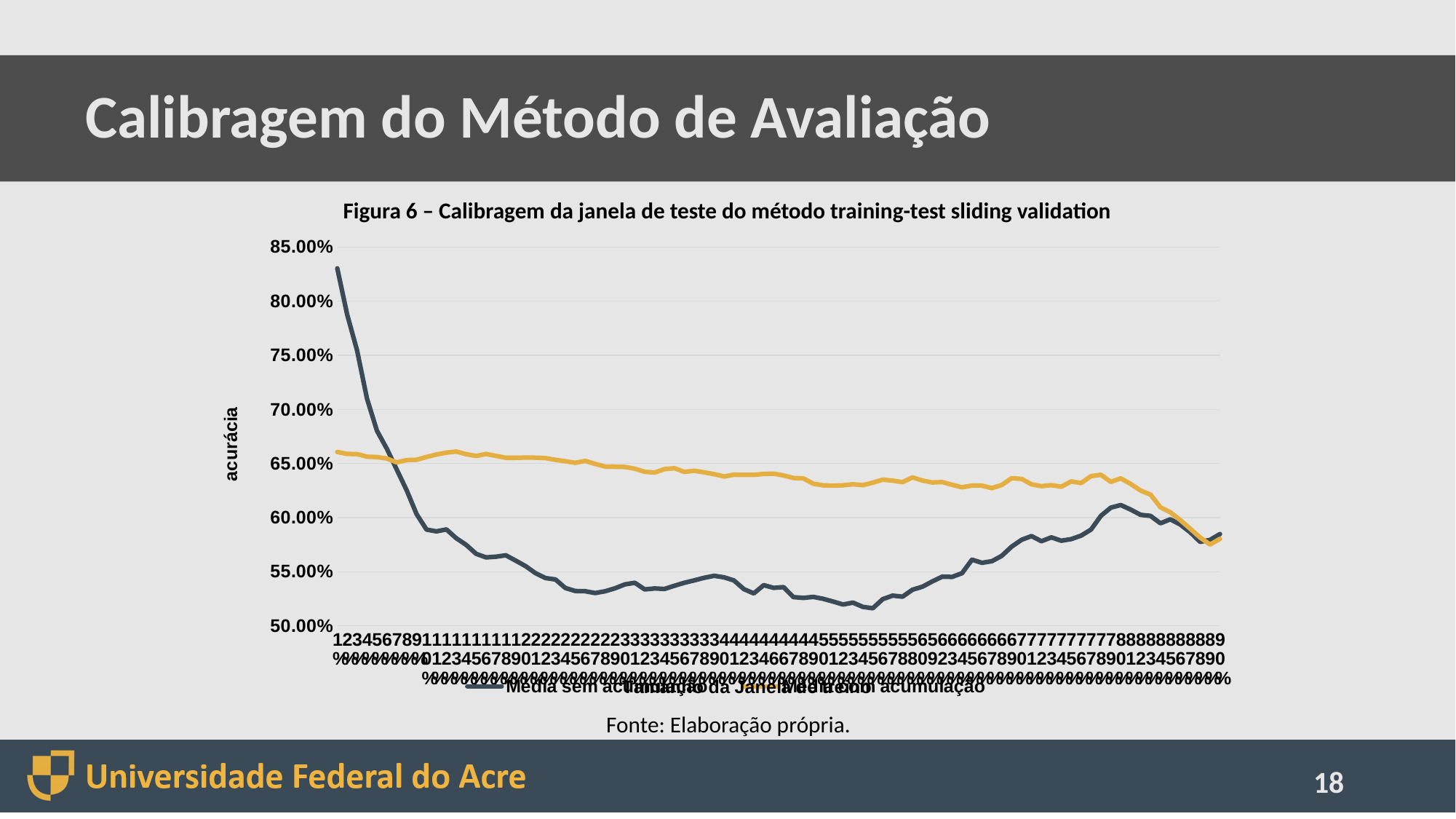

# Calibragem do Método de Avaliação
Figura 6 – Calibragem da janela de teste do método training-test sliding validation

### Chart

| Category |  |  |
|---|---|---|
| 0.01 | 0.8303716 | 0.6606394000000001 |
| 0.02 | 0.7877036000000001 | 0.6588499999999999 |
| 0.03 | 0.7544183999999999 | 0.6586482 |
| 0.04 | 0.7098340000000001 | 0.6563508 |
| 0.05 | 0.6802834 | 0.6559307999999999 |
| 0.06 | 0.6635967999999999 | 0.654607 |
| 7.0000000000000007E-2 | 0.6444022 | 0.6510201999999999 |
| 0.08 | 0.6252599999999999 | 0.6531658 |
| 0.09 | 0.6032022 | 0.6534012 |
| 0.1 | 0.5889668 | 0.6560292000000001 |
| 0.11 | 0.5872970000000001 | 0.6583284 |
| 0.12 | 0.5891016 | 0.6600292 |
| 0.13 | 0.580982 | 0.6610232 |
| 0.14000000000000001 | 0.5747936 | 0.6585914 |
| 0.15 | 0.56653 | 0.6568952 |
| 0.16 | 0.5632689999999999 | 0.6587951999999999 |
| 0.17 | 0.5638707999999999 | 0.6570774 |
| 0.18 | 0.5652144 | 0.6552586 |
| 0.19 | 0.5602197999999999 | 0.6552254000000001 |
| 0.2 | 0.5550917999999999 | 0.6555243999999999 |
| 0.21 | 0.5485796 | 0.6553882 |
| 0.22 | 0.5441592 | 0.6549539999999999 |
| 0.23 | 0.5428172 | 0.6533868 |
| 0.24 | 0.534921 | 0.6521176 |
| 0.25 | 0.5321434 | 0.6506214 |
| 0.26 | 0.5319594 | 0.6524008 |
| 0.27 | 0.5302781999999999 | 0.6496136 |
| 0.28000000000000003 | 0.5319246 | 0.6471684000000001 |
| 0.28999999999999998 | 0.5346678 | 0.6469778 |
| 0.3 | 0.538256 | 0.6468038 |
| 0.31 | 0.5398036 | 0.6451996 |
| 0.32 | 0.5336027999999999 | 0.6423192 |
| 0.33 | 0.5345176 | 0.6416466 |
| 0.34 | 0.534048 | 0.6448006 |
| 0.35 | 0.5370442 | 0.6456120000000001 |
| 0.36 | 0.5398095999999999 | 0.6422684000000001 |
| 0.37 | 0.5420478 | 0.643265 |
| 0.38 | 0.5444448000000001 | 0.6418086 |
| 0.39 | 0.5462466 | 0.6401284 |
| 0.4 | 0.544825 | 0.6379992000000001 |
| 0.41 | 0.5419562 | 0.6396244000000001 |
| 0.42 | 0.5339138 | 0.6395199999999999 |
| 0.43 | 0.529946 | 0.6394966 |
| 0.44 | 0.5375774 | 0.6403358 |
| 0.46 | 0.5350632 | 0.640587 |
| 0.46 | 0.5357644 | 0.6389404 |
| 0.47 | 0.5265148 | 0.636576 |
| 0.48 | 0.5257824 | 0.6362064000000001 |
| 0.49 | 0.5266934 | 0.6313328 |
| 0.5 | 0.524934 | 0.6298047999999999 |
| 0.51 | 0.5224310000000001 | 0.6295384 |
| 0.52 | 0.5196652 | 0.6298552000000001 |
| 0.53 | 0.5214276 | 0.6308037999999999 |
| 0.54 | 0.5175031999999999 | 0.6299862 |
| 0.55000000000000004 | 0.516242 | 0.6322726 |
| 0.56000000000000005 | 0.5246456 | 0.6350436 |
| 0.56999999999999995 | 0.5278978000000001 | 0.6341732 |
| 0.57999999999999996 | 0.5269266 | 0.6328077999999999 |
| 0.57999999999999996 | 0.533328 | 0.6371612 |
| 0.6 | 0.5361146 | 0.6342690000000001 |
| 0.59 | 0.5410546 | 0.6324954 |
| 0.62 | 0.5454732000000001 | 0.632834 |
| 0.63 | 0.5452026 | 0.6303126000000001 |
| 0.64 | 0.5486686 | 0.6280501999999999 |
| 0.65 | 0.561159 | 0.6296312000000001 |
| 0.66 | 0.5582374 | 0.6295604 |
| 0.67 | 0.5596978 | 0.6272482 |
| 0.68 | 0.5646228 | 0.6301365999999999 |
| 0.69 | 0.5731865999999999 | 0.6364006 |
| 0.7 | 0.5794832000000001 | 0.6357692 |
| 0.71 | 0.5829658 | 0.6307596 |
| 0.72 | 0.5781804 | 0.6290798000000001 |
| 0.73 | 0.5817748 | 0.6300184 |
| 0.74 | 0.5786625999999999 | 0.6285531999999999 |
| 0.75 | 0.580129 | 0.6334446 |
| 0.76 | 0.5833424 | 0.6319281999999999 |
| 0.77 | 0.5889586 | 0.6383314 |
| 0.78 | 0.6017006 | 0.6395892 |
| 0.79 | 0.6092192000000001 | 0.6330088 |
| 0.8 | 0.6116278 | 0.6362824 |
| 0.81 | 0.6074276000000001 | 0.6311056 |
| 0.82 | 0.6025601999999999 | 0.6250199999999999 |
| 0.83 | 0.6015843999999999 | 0.6212538000000001 |
| 0.84 | 0.5947346 | 0.6095602 |
| 0.85 | 0.5984235999999999 | 0.6049184 |
| 0.86 | 0.5935988 | 0.5977471999999999 |
| 0.87 | 0.5865014000000001 | 0.5897450000000001 |
| 0.88 | 0.5775998 | 0.5816174000000001 |
| 0.89 | 0.579435 | 0.5751362 |
| 0.9 | 0.5848202 | 0.5804067999999999 |
Fonte: Elaboração própria.
18